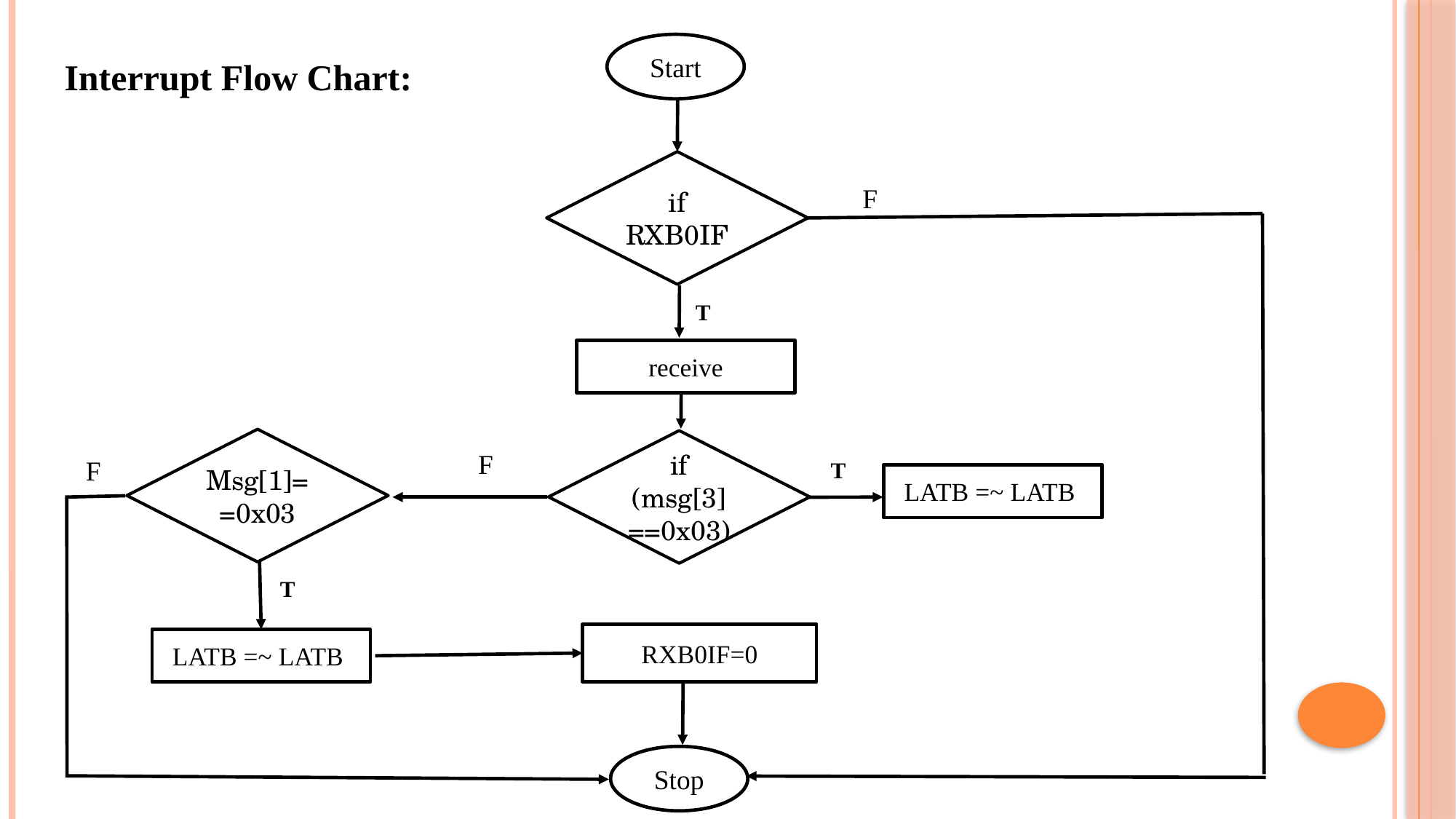

Start
Interrupt Flow Chart:
if RXB0IF
F
T

receive

Msg[1]==0x03
if (msg[3]==0x03)
F
F
T
LATB =~ LATB
T
RXB0IF=0
LATB =~ LATB
Stop